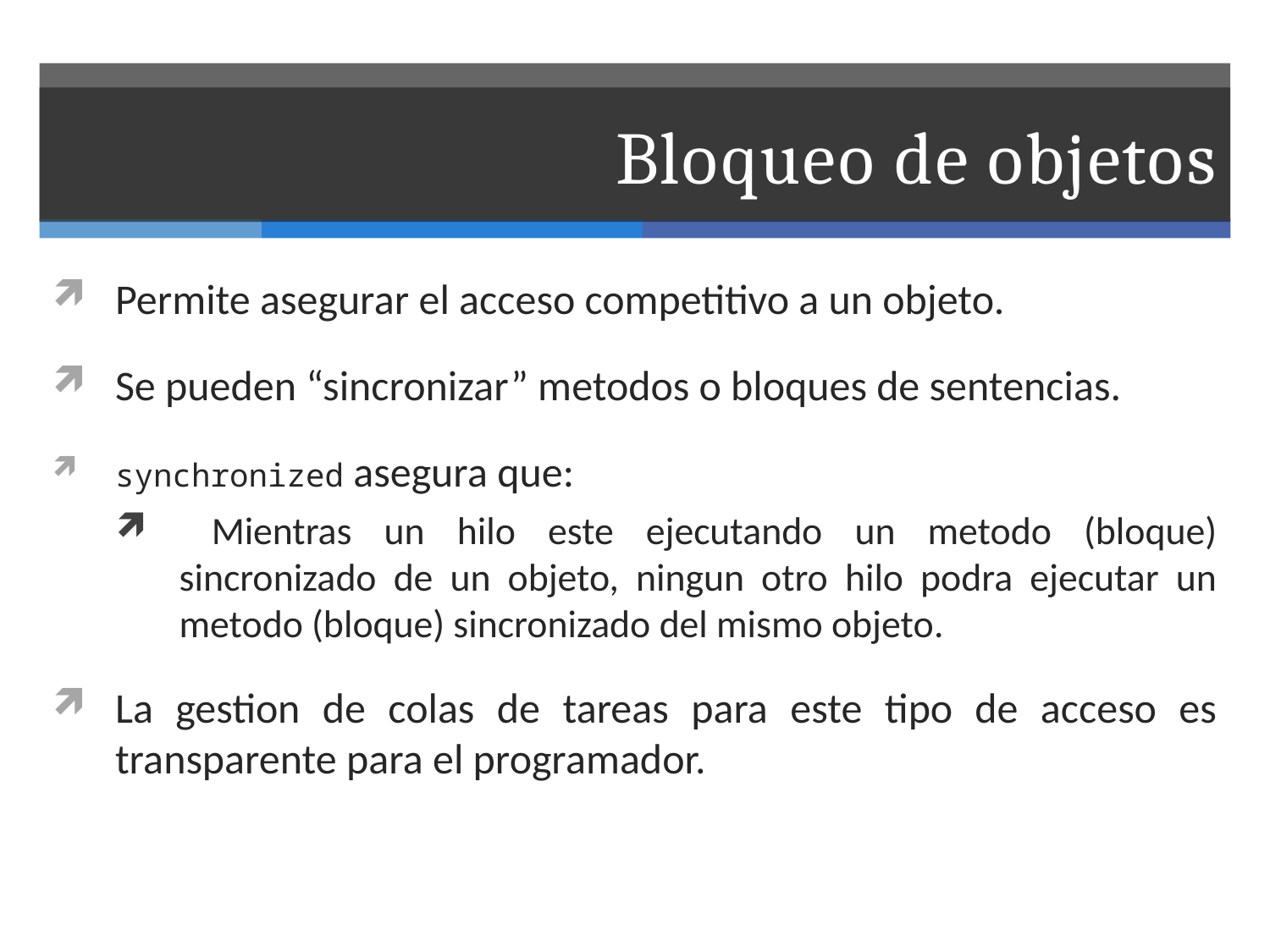

# Bloqueo de objetos
Permite asegurar el acceso competitivo a un objeto.
Se pueden “sincronizar” metodos o bloques de sentencias.
synchronized asegura que:
 Mientras un hilo este ejecutando un metodo (bloque) sincronizado de un objeto, ningun otro hilo podra ejecutar un metodo (bloque) sincronizado del mismo objeto.
La gestion de colas de tareas para este tipo de acceso es transparente para el programador.